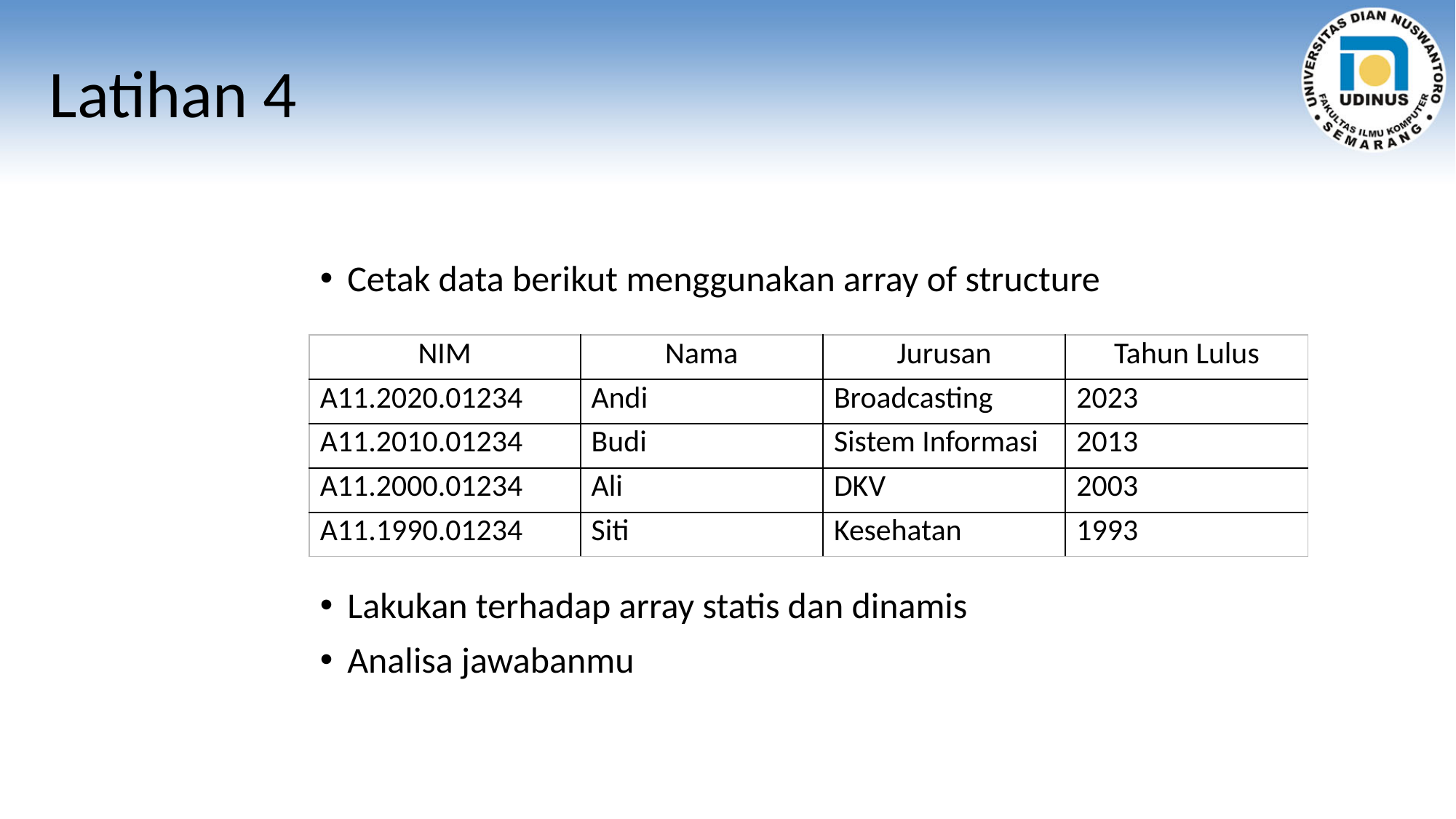

# Latihan 4
Cetak data berikut menggunakan array of structure

Lakukan terhadap array statis dan dinamis
Analisa jawabanmu
| NIM | Nama | Jurusan | Tahun Lulus |
| --- | --- | --- | --- |
| A11.2020.01234 | Andi | Broadcasting | 2023 |
| A11.2010.01234 | Budi | Sistem Informasi | 2013 |
| A11.2000.01234 | Ali | DKV | 2003 |
| A11.1990.01234 | Siti | Kesehatan | 1993 |